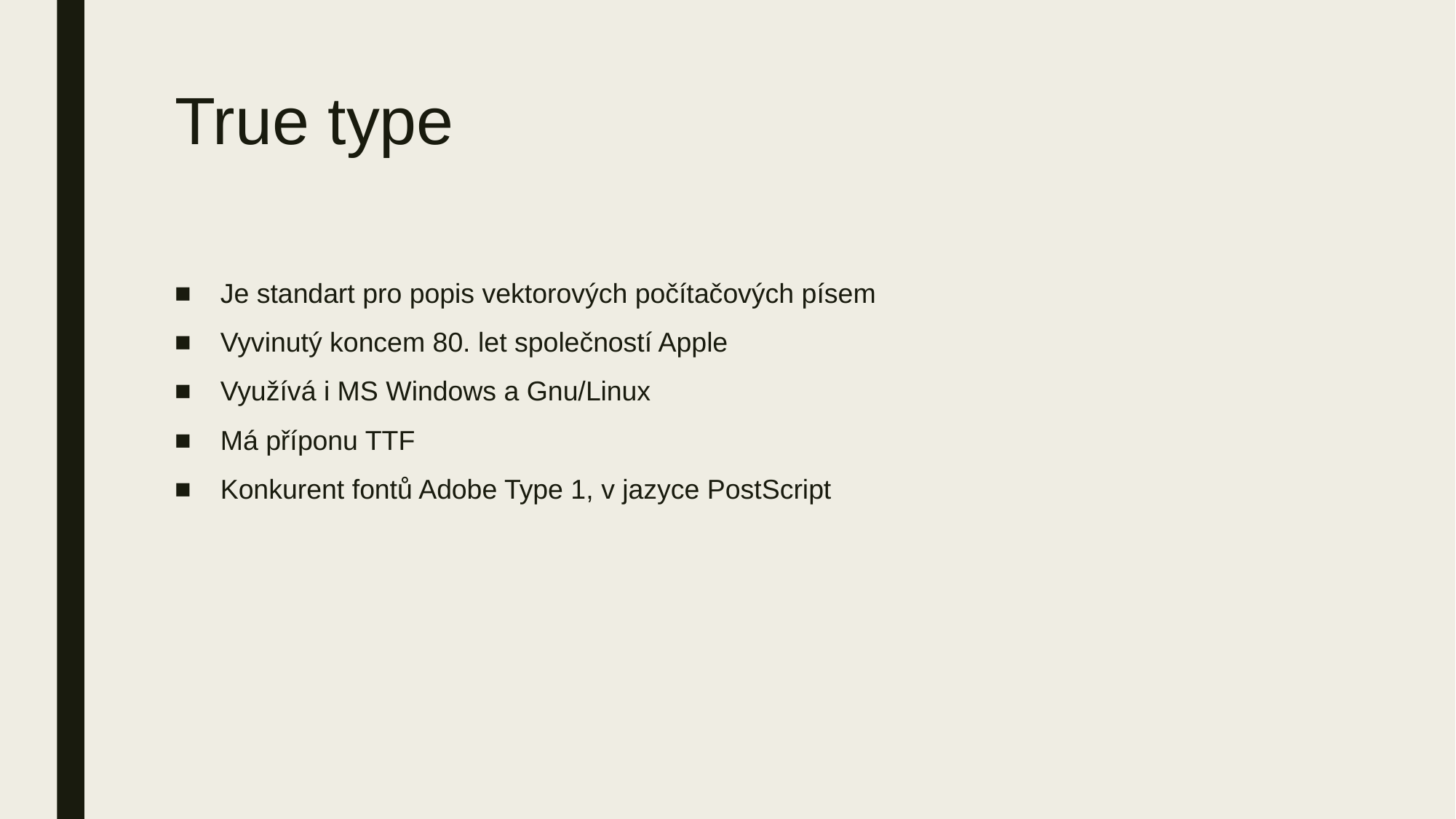

# True type
Je standart pro popis vektorových počítačových písem
Vyvinutý koncem 80. let společností Apple
Využívá i MS Windows a Gnu/Linux
Má příponu TTF
Konkurent fontů Adobe Type 1, v jazyce PostScript